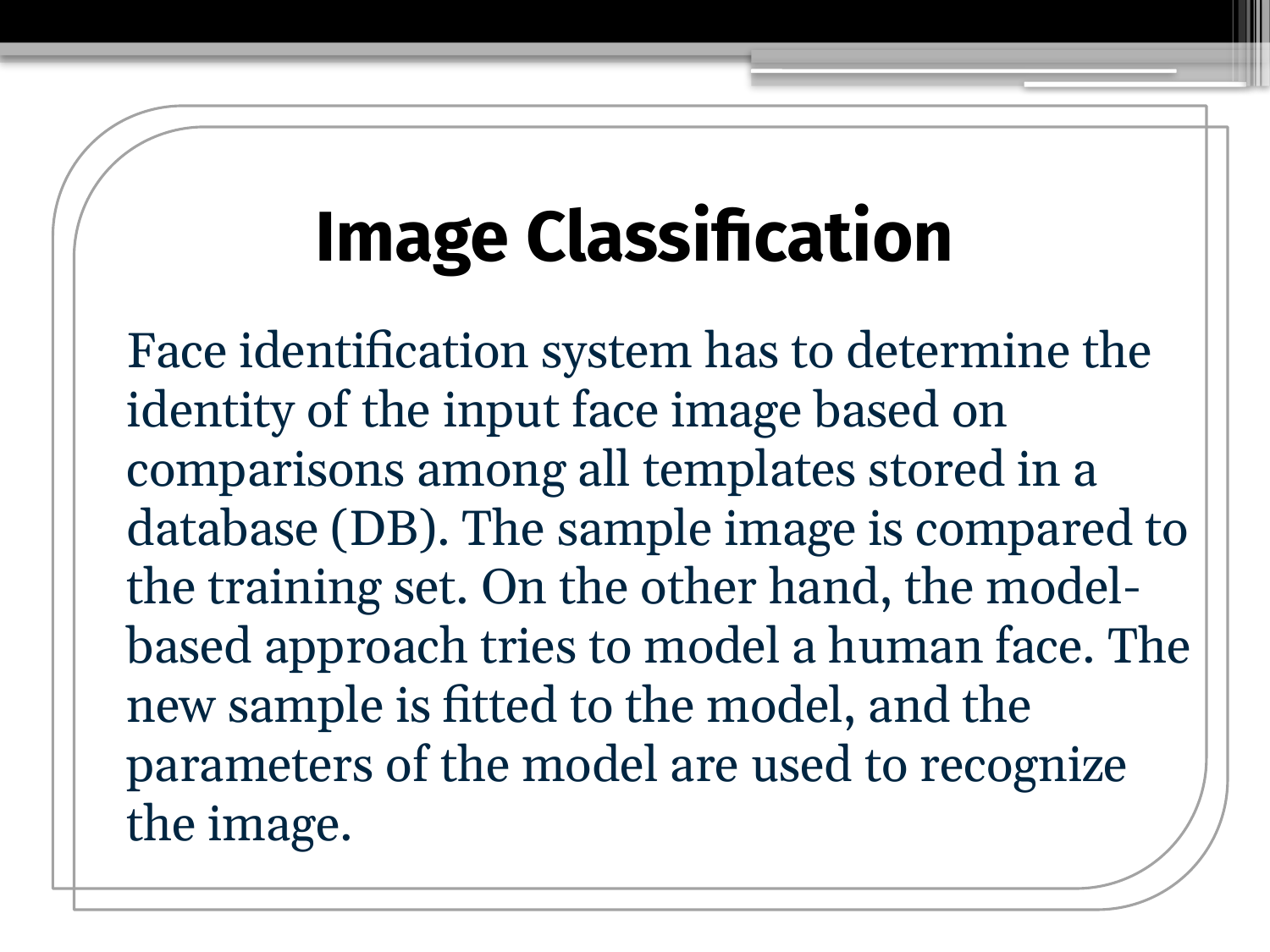

# Image Classification
	Face identification system has to determine the identity of the input face image based on comparisons among all templates stored in a database (DB). The sample image is compared to the training set. On the other hand, the model-based approach tries to model a human face. The new sample is fitted to the model, and the parameters of the model are used to recognize the image.